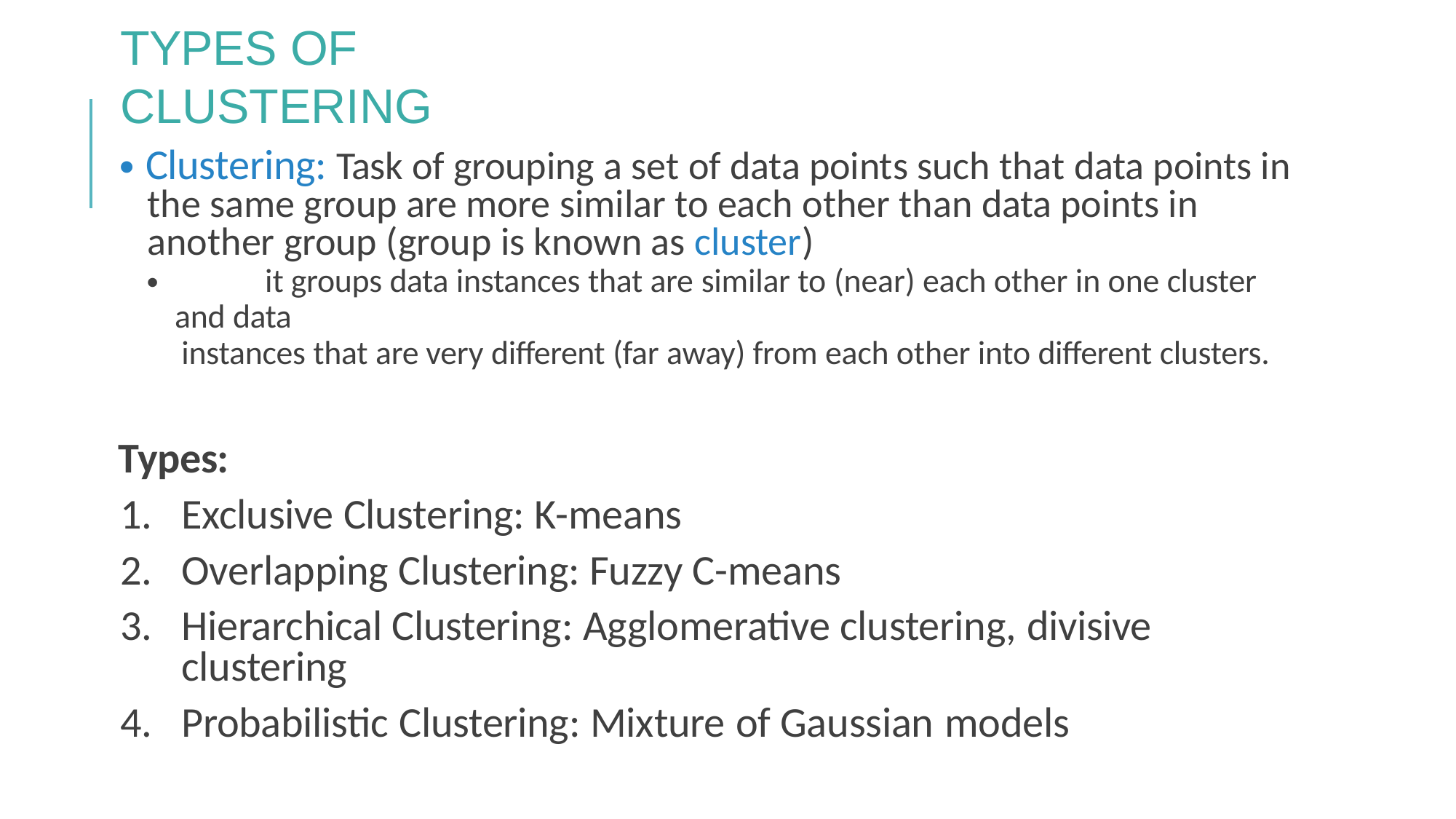

# Types of clustering
🞄 Clustering: Task of grouping a set of data points such that data points in  the same group are more similar to each other than data points in  another group (group is known as cluster)
🞄	it groups data instances that are similar to (near) each other in one cluster and data
instances that are very different (far away) from each other into different clusters.

Types:
Exclusive Clustering: K-means
Overlapping Clustering: Fuzzy C-means
Hierarchical Clustering: Agglomerative clustering, divisive  clustering
Probabilistic Clustering: Mixture of Gaussian models